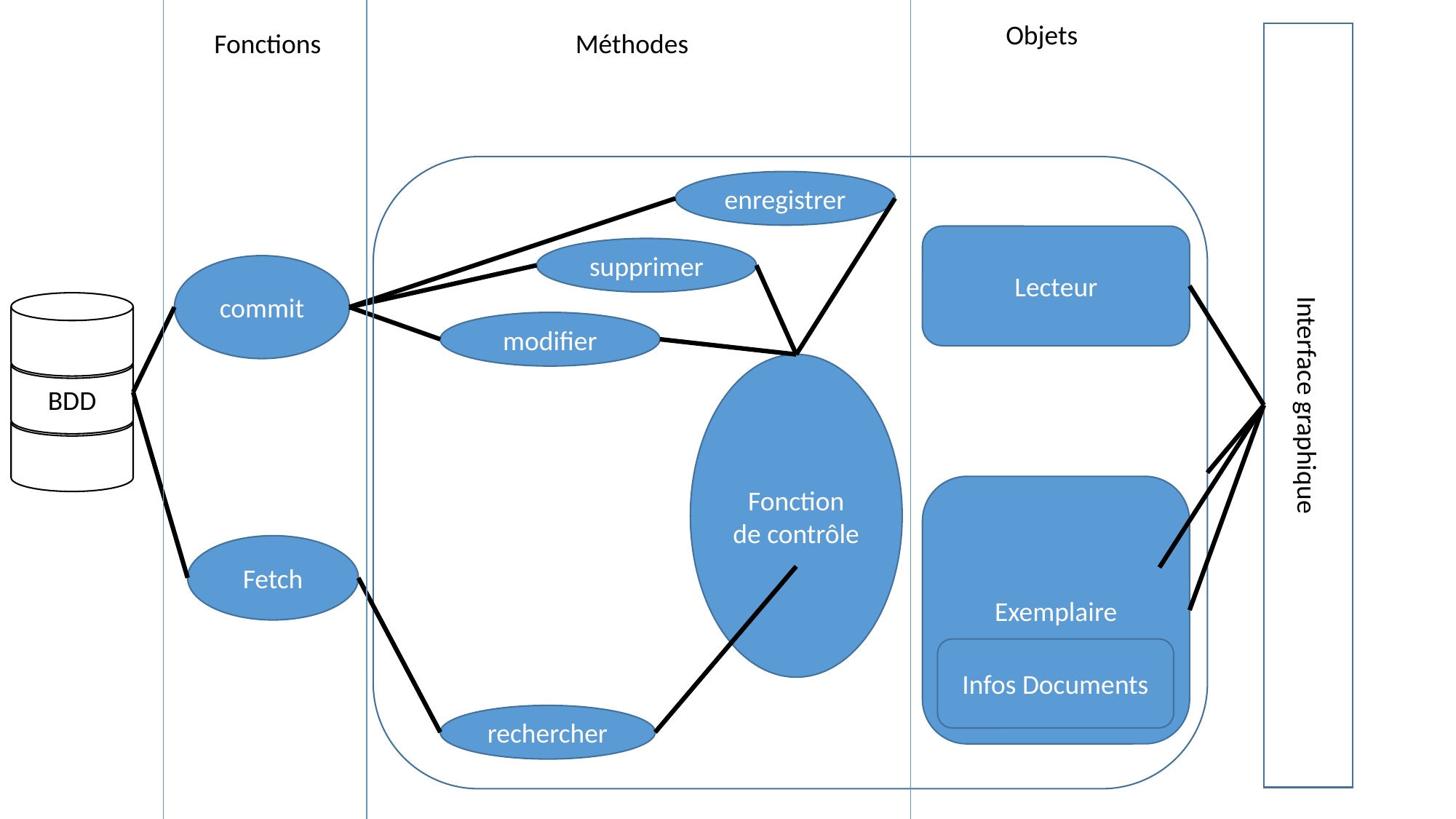

Objets
Méthodes
Fonctions
Relation
enregistrer
Lecteur
Exemplaire
Infos Documents
supprimer
commit

BDD

modifier
Fonction de contrôle
Interface graphique
Fetch
rechercher